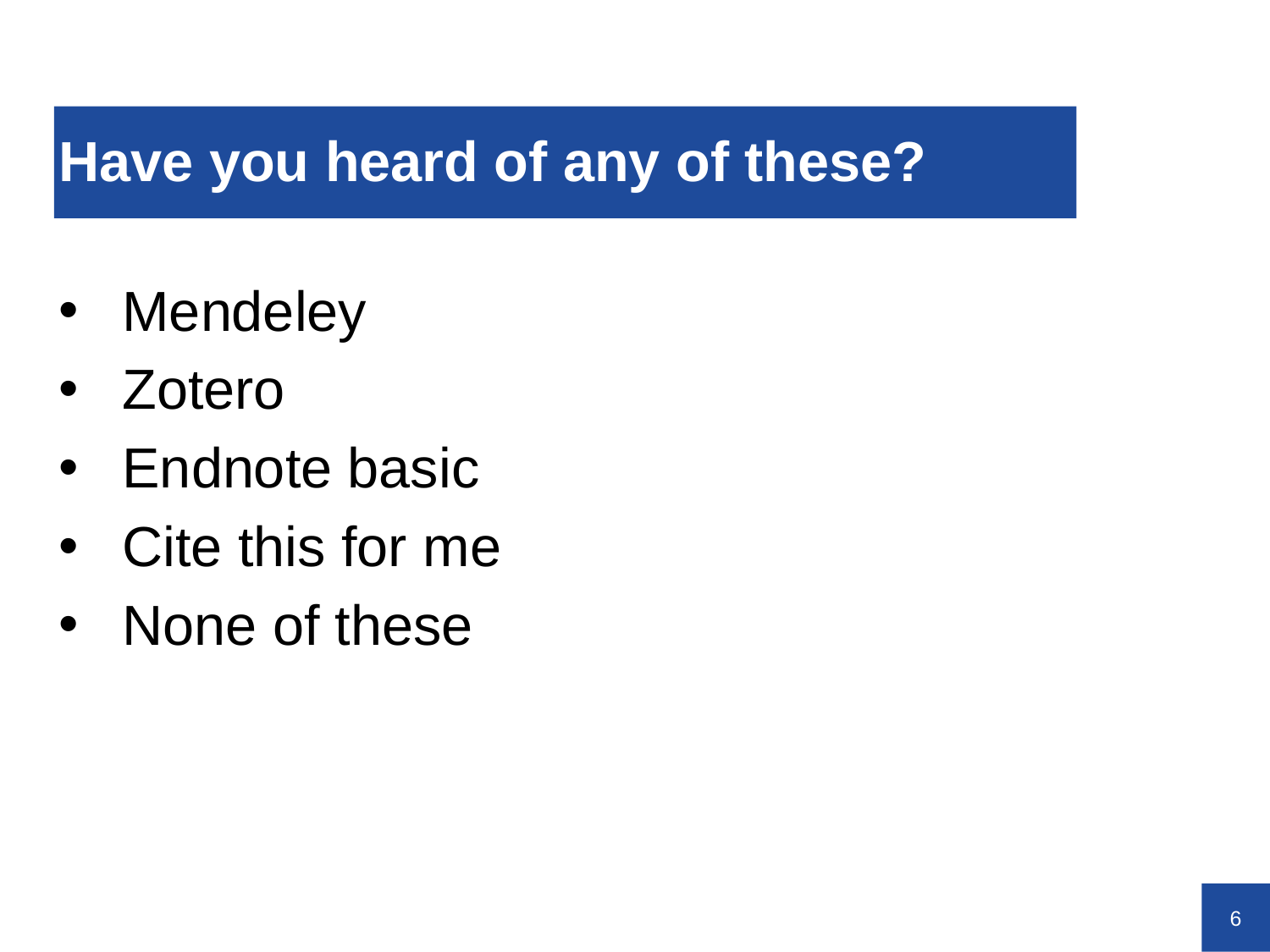

# Have you heard of any of these?
Mendeley​
Zotero​
Endnote basic​
Cite this for me​
None of these​